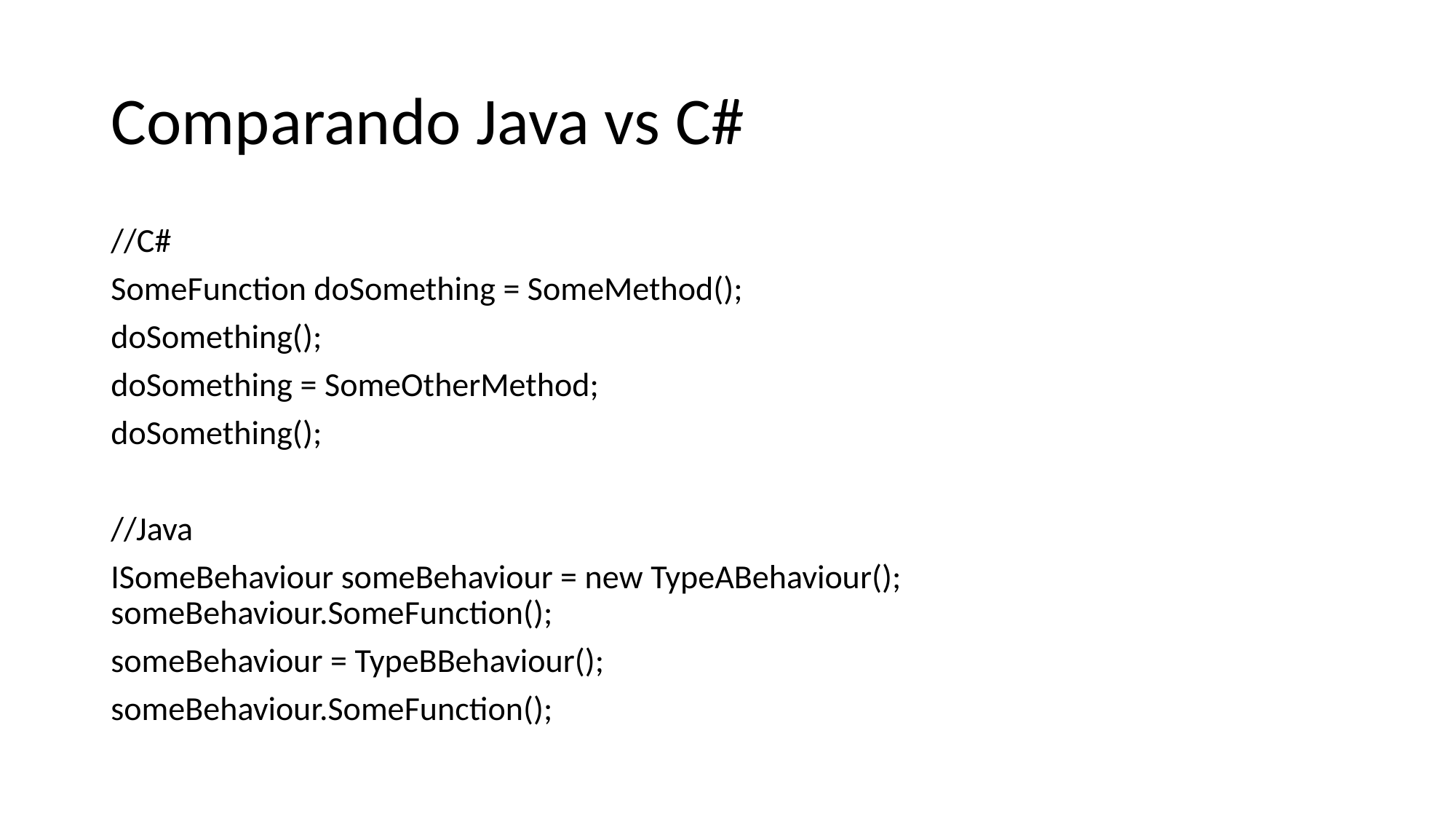

# Comparando Java vs C#
//C#
SomeFunction doSomething = SomeMethod();
doSomething();
doSomething = SomeOtherMethod;
doSomething();

//Java
ISomeBehaviour someBehaviour = new TypeABehaviour(); someBehaviour.SomeFunction();
someBehaviour = TypeBBehaviour();
someBehaviour.SomeFunction();